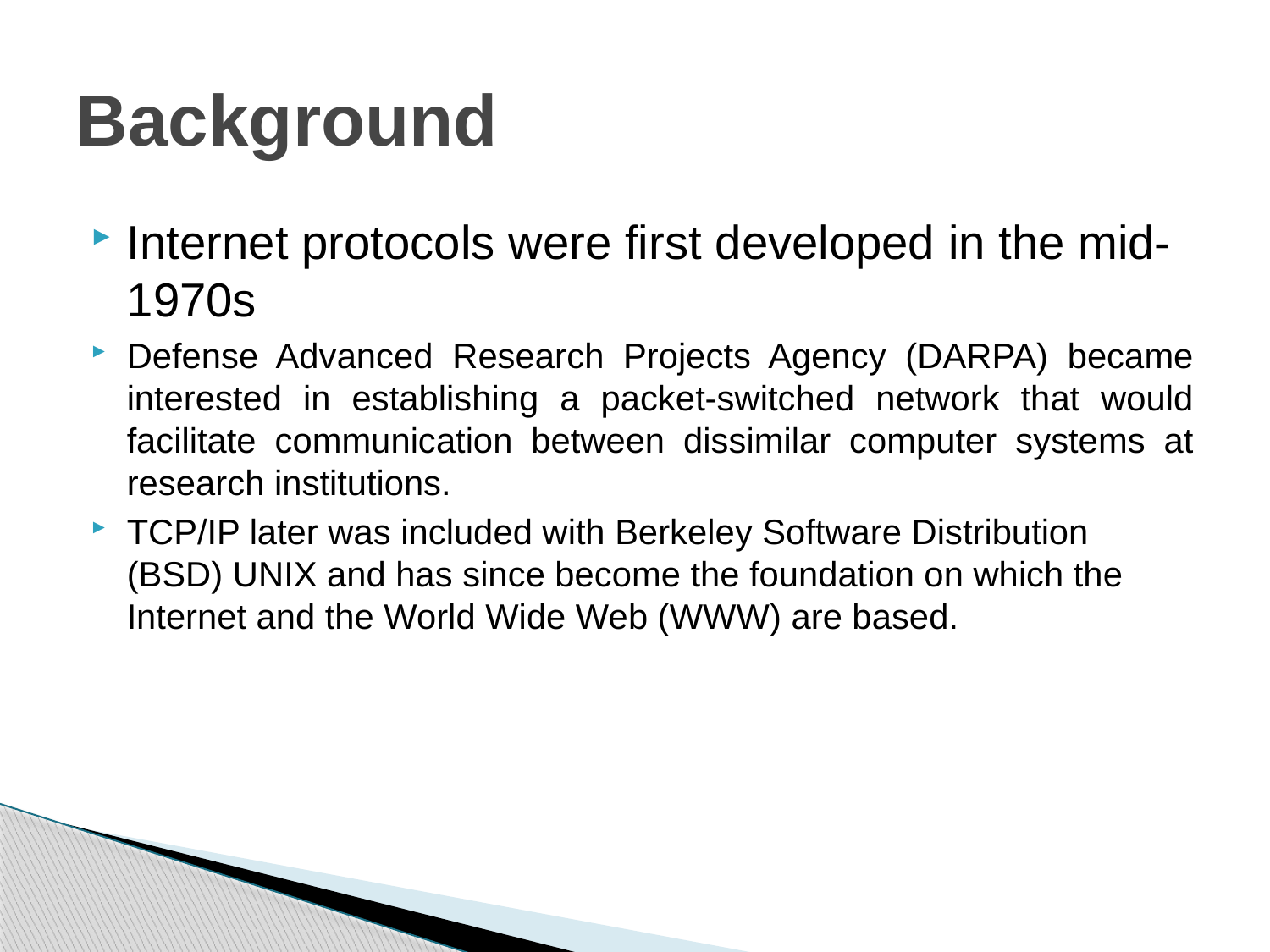

# Background
Internet protocols were first developed in the mid-1970s
Defense Advanced Research Projects Agency (DARPA) became interested in establishing a packet-switched network that would facilitate communication between dissimilar computer systems at research institutions.
TCP/IP later was included with Berkeley Software Distribution (BSD) UNIX and has since become the foundation on which the Internet and the World Wide Web (WWW) are based.